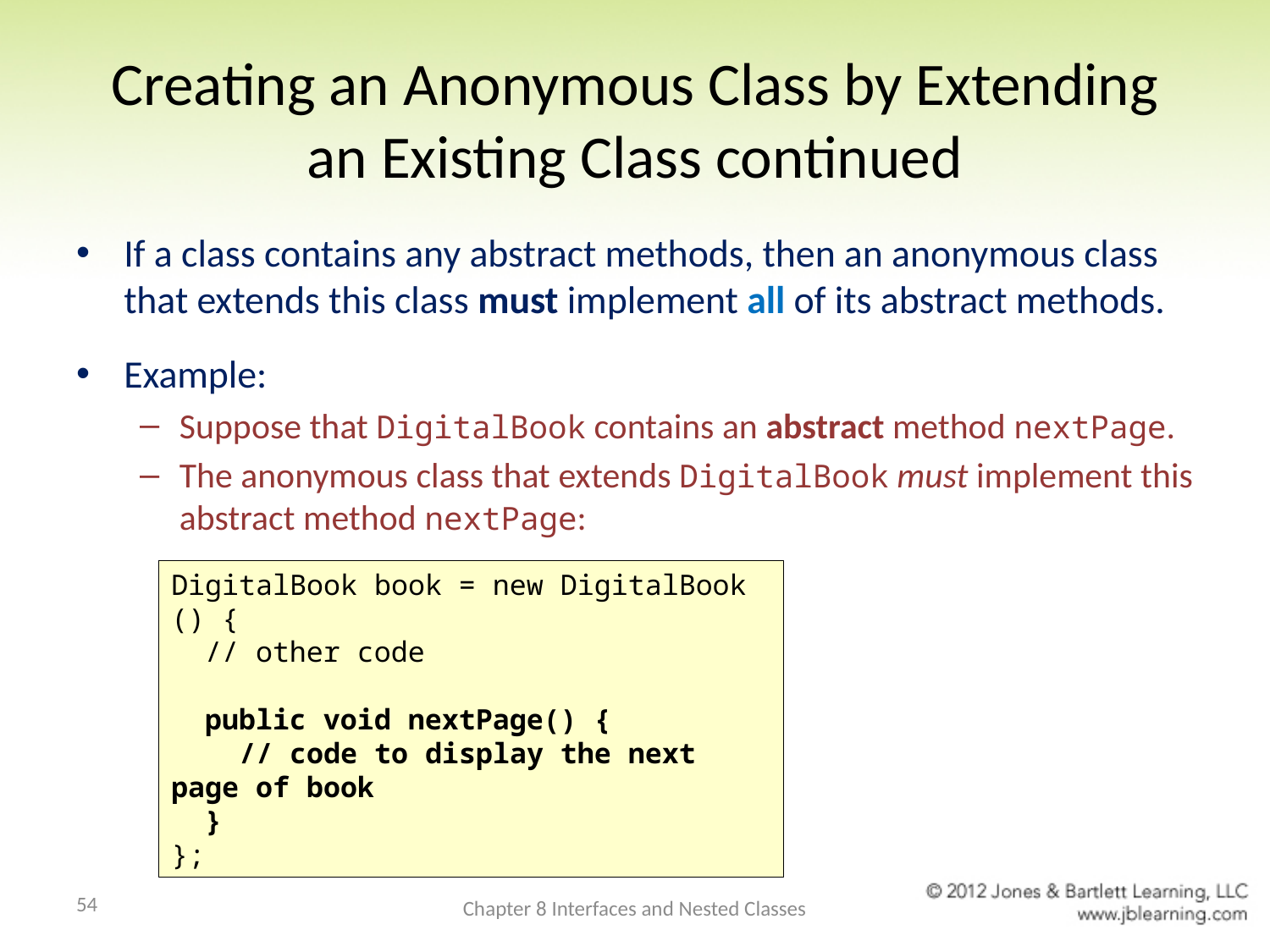

# Creating an Anonymous Class by Extending an Existing Class continued
If a class contains any abstract methods, then an anonymous class that extends this class must implement all of its abstract methods.
Example:
Suppose that DigitalBook contains an abstract method nextPage.
The anonymous class that extends DigitalBook must implement this abstract method nextPage:

DigitalBook book = new DigitalBook () {
  // other code

  public void nextPage() {
    // code to display the next page of book
  }
};
54
Chapter 8 Interfaces and Nested Classes